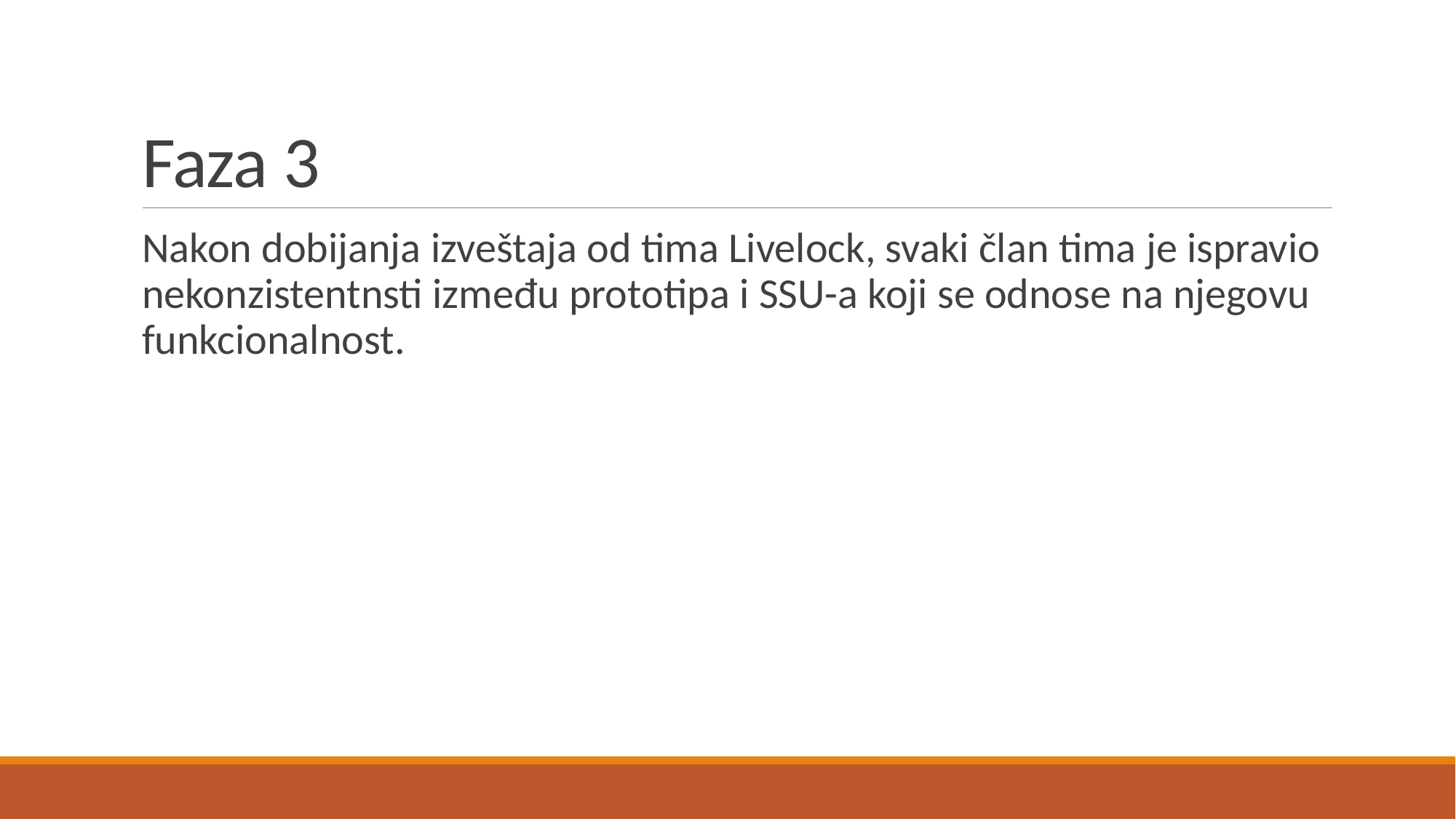

# Faza 3
Nakon dobijanja izveštaja od tima Livelock, svaki član tima je ispravio nekonzistentnsti između prototipa i SSU-a koji se odnose na njegovu funkcionalnost.